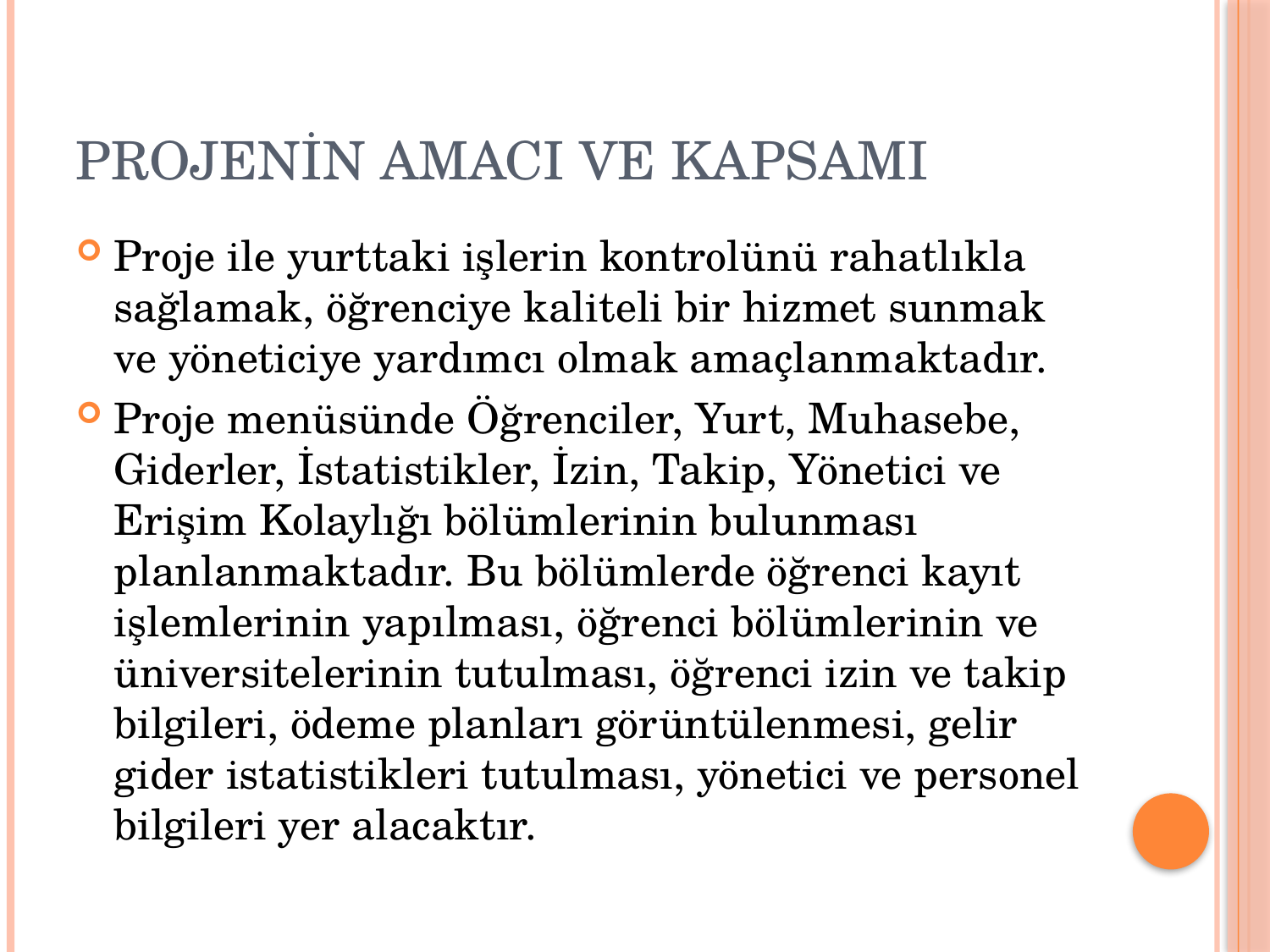

# Projenin amacı ve kapsamı
Proje ile yurttaki işlerin kontrolünü rahatlıkla sağlamak, öğrenciye kaliteli bir hizmet sunmak ve yöneticiye yardımcı olmak amaçlanmaktadır.
Proje menüsünde Öğrenciler, Yurt, Muhasebe, Giderler, İstatistikler, İzin, Takip, Yönetici ve Erişim Kolaylığı bölümlerinin bulunması planlanmaktadır. Bu bölümlerde öğrenci kayıt işlemlerinin yapılması, öğrenci bölümlerinin ve üniversitelerinin tutulması, öğrenci izin ve takip bilgileri, ödeme planları görüntülenmesi, gelir gider istatistikleri tutulması, yönetici ve personel bilgileri yer alacaktır.